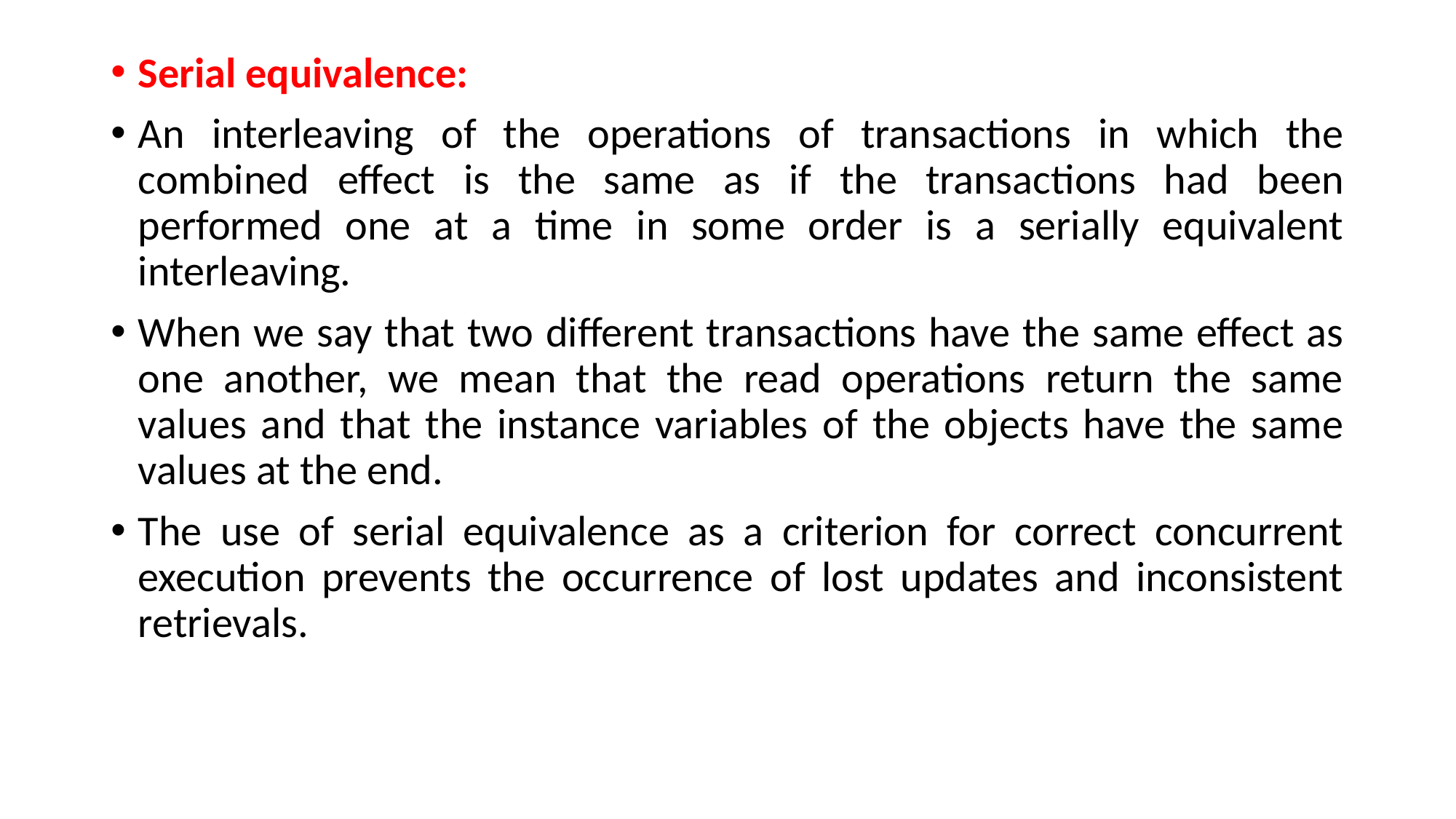

Serial equivalence:
An interleaving of the operations of transactions in which the combined effect is the same as if the transactions had been performed one at a time in some order is a serially equivalent interleaving.
When we say that two different transactions have the same effect as one another, we mean that the read operations return the same values and that the instance variables of the objects have the same values at the end.
The use of serial equivalence as a criterion for correct concurrent execution prevents the occurrence of lost updates and inconsistent retrievals.